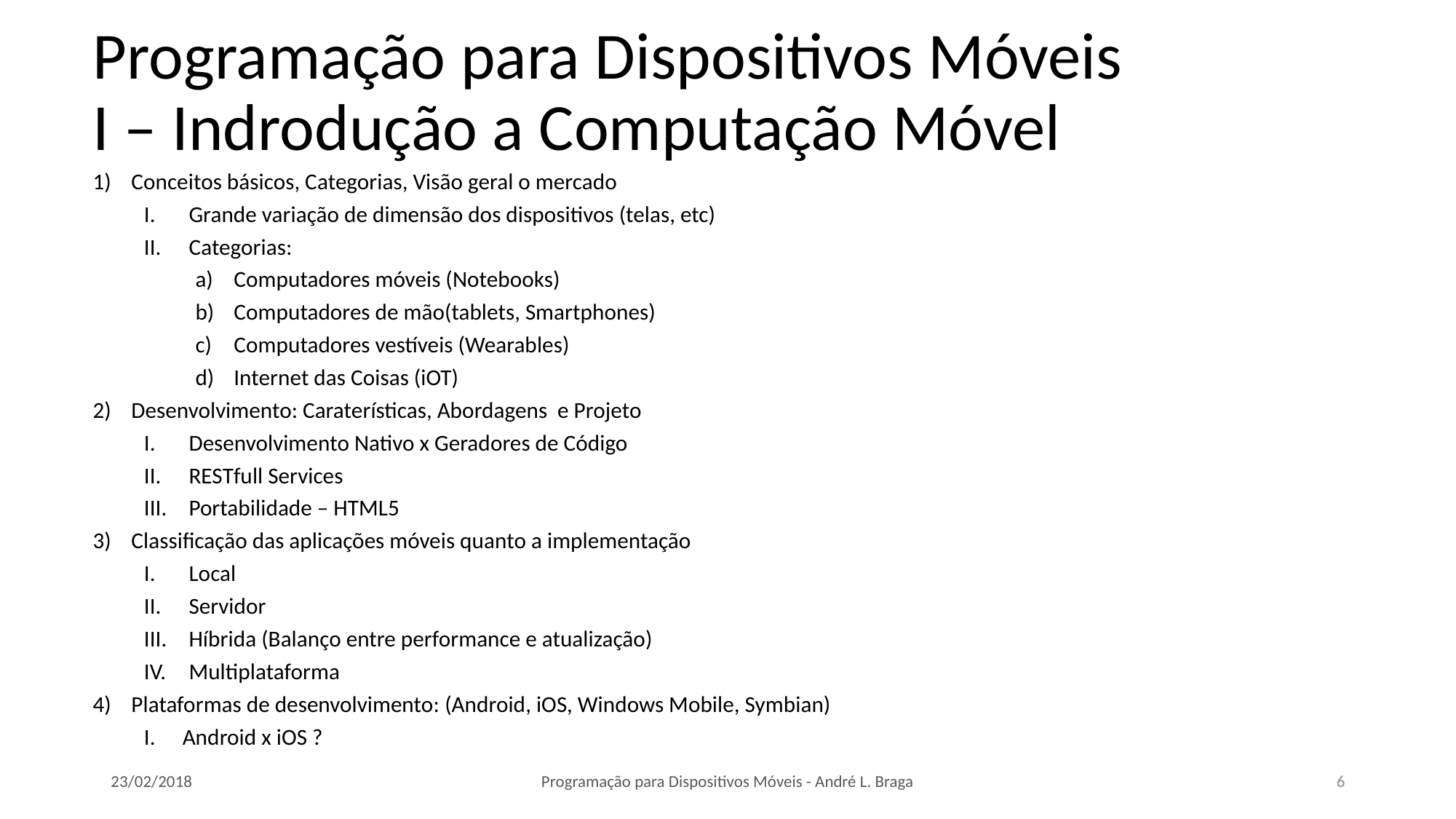

# Programação para Dispositivos Móveis I – Indrodução a Computação Móvel
Conceitos básicos, Categorias, Visão geral o mercado
Grande variação de dimensão dos dispositivos (telas, etc)
Categorias:
Computadores móveis (Notebooks)
Computadores de mão(tablets, Smartphones)
Computadores vestíveis (Wearables)
Internet das Coisas (iOT)
Desenvolvimento: Caraterísticas, Abordagens  e Projeto
Desenvolvimento Nativo x Geradores de Código
RESTfull Services
Portabilidade – HTML5
Classificação das aplicações móveis quanto a implementação
Local
Servidor
Híbrida (Balanço entre performance e atualização)
Multiplataforma
Plataformas de desenvolvimento: (Android, iOS, Windows Mobile, Symbian)
Android x iOS ?

23/02/2018
Programação para Dispositivos Móveis - André L. Braga
6